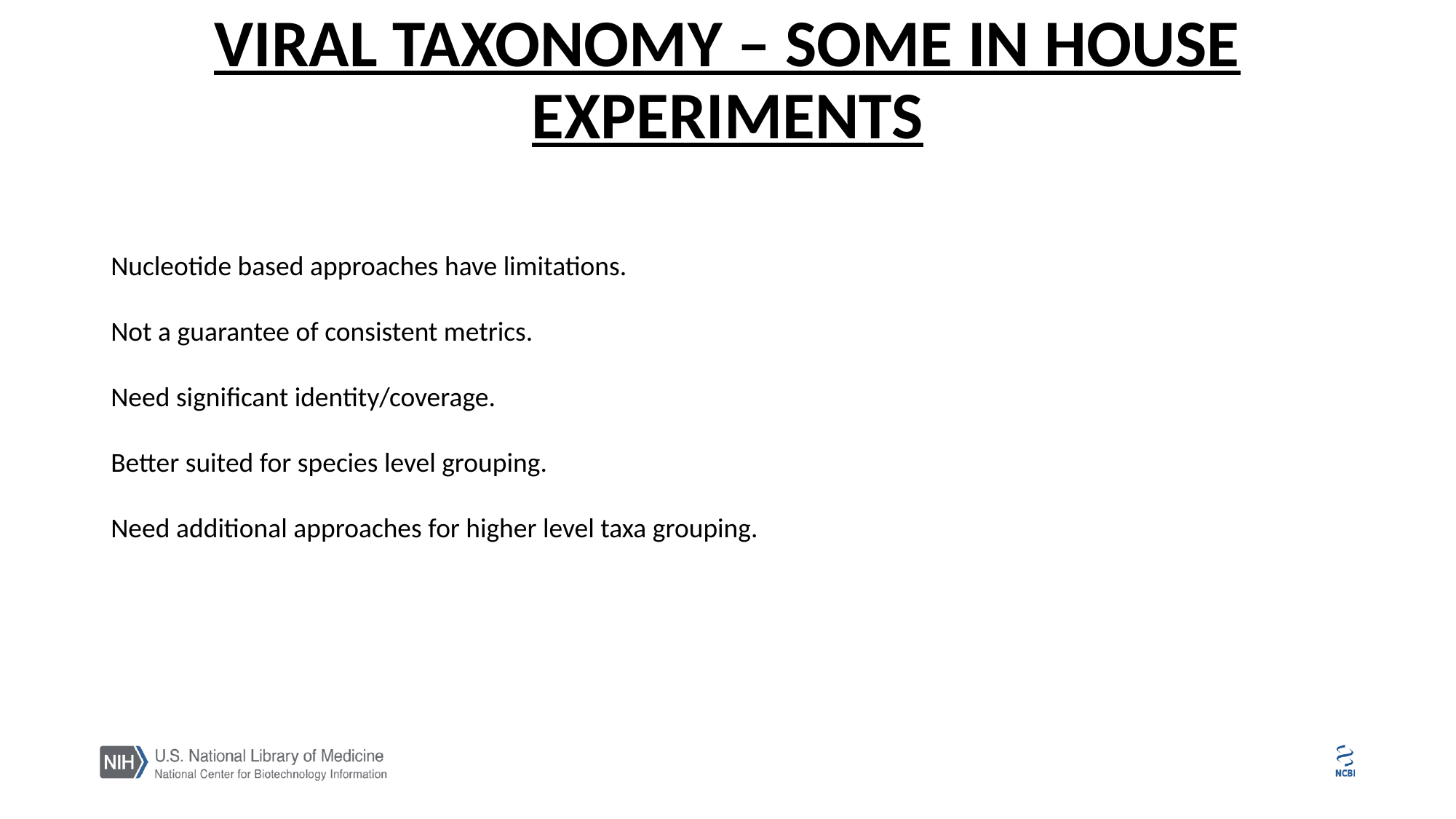

# Viral Taxonomy – Some in House Experiments
Nucleotide based approaches have limitations.

Not a guarantee of consistent metrics.

Need significant identity/coverage.

Better suited for species level grouping.

Need additional approaches for higher level taxa grouping.